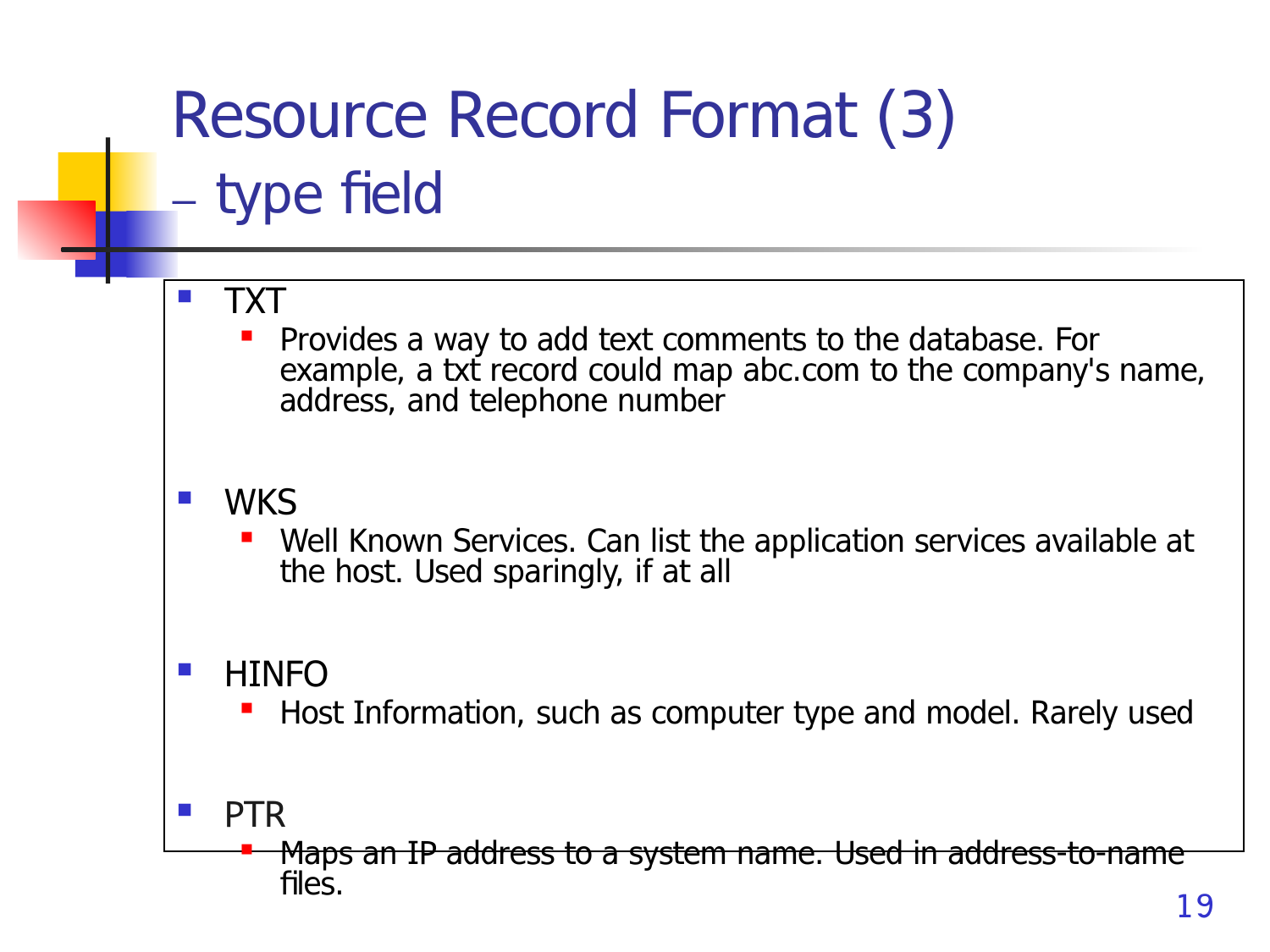

# Resource Record Format (3) – type field
TXT
Provides a way to add text comments to the database. For example, a txt record could map abc.com to the company's name, address, and telephone number

WKS
Well Known Services. Can list the application services available at the host. Used sparingly, if at all

HINFO
Host Information, such as computer type and model. Rarely used

PTR
Maps an IP address to a system name. Used in address-to-name files.

19